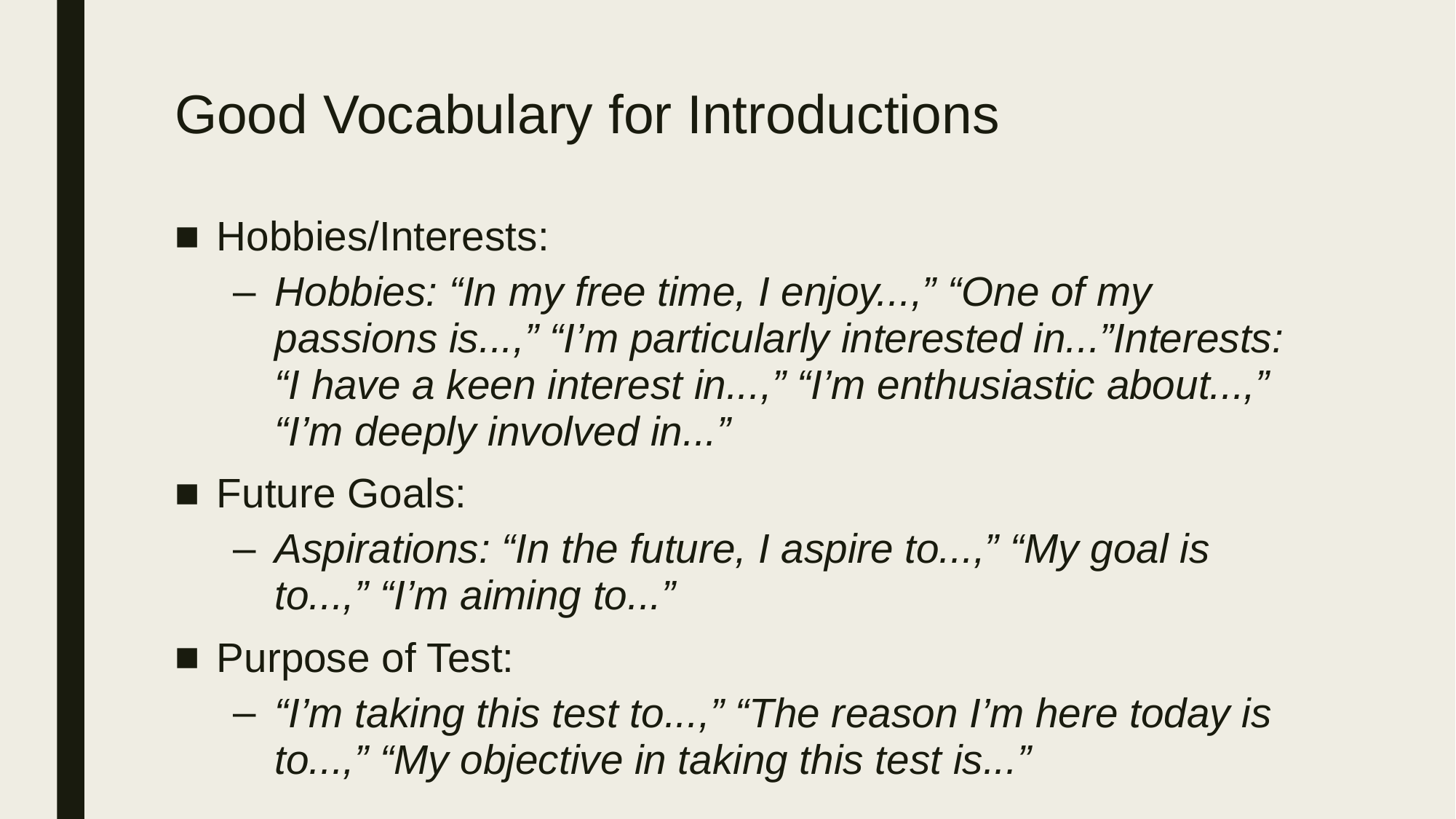

# Good Vocabulary for Introductions
Hobbies/Interests:
Hobbies: “In my free time, I enjoy...,” “One of my passions is...,” “I’m particularly interested in...”Interests: “I have a keen interest in...,” “I’m enthusiastic about...,” “I’m deeply involved in...”
Future Goals:
Aspirations: “In the future, I aspire to...,” “My goal is to...,” “I’m aiming to...”
Purpose of Test:
“I’m taking this test to...,” “The reason I’m here today is to...,” “My objective in taking this test is...”